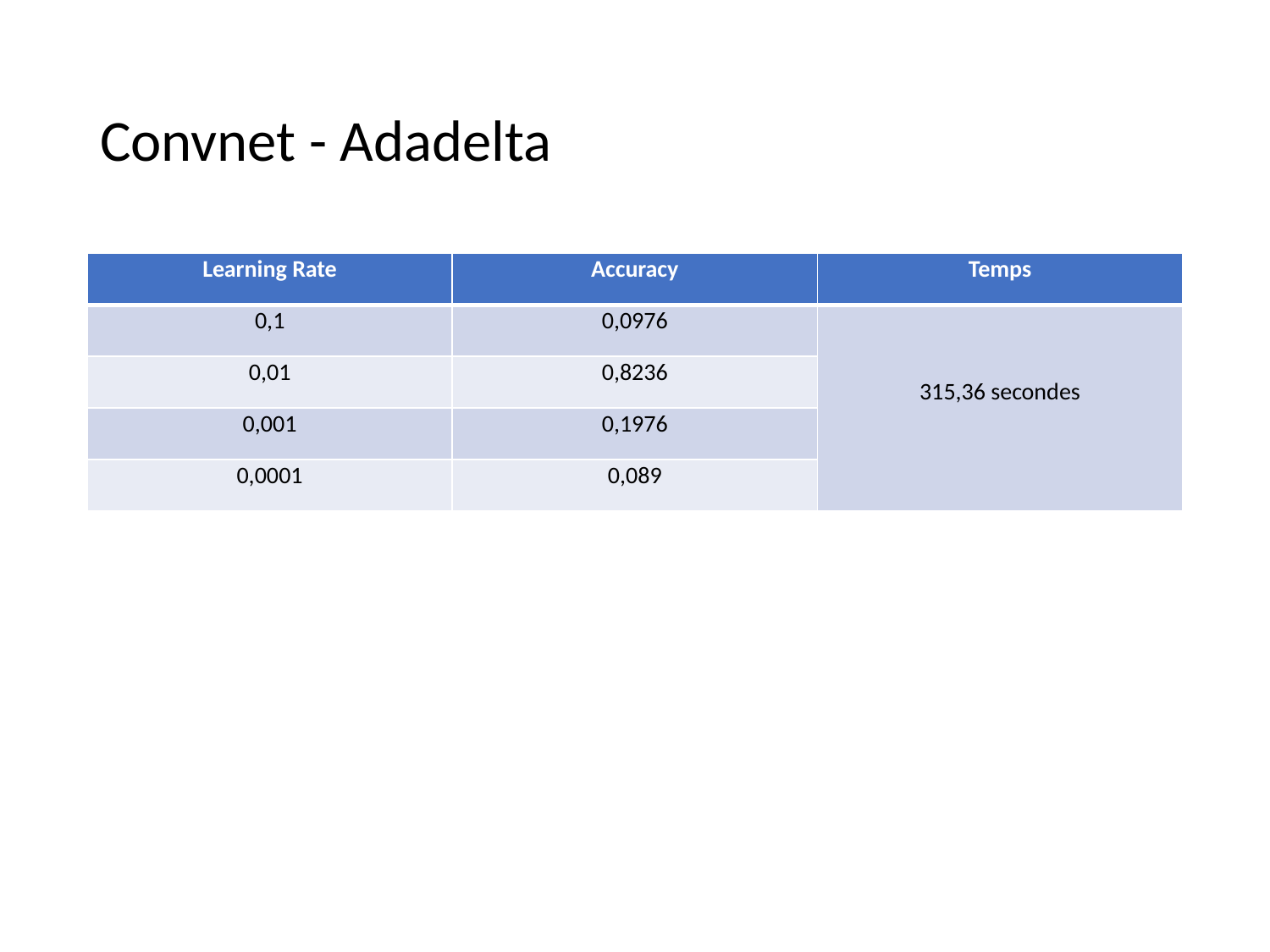

# Convnet - Adadelta
| Learning Rate | Accuracy | Temps |
| --- | --- | --- |
| 0,1 | 0,0976 | 315,36 secondes |
| 0,01 | 0,8236 |  |
| 0,001 | 0,1976 |  |
| 0,0001 | 0,089 |  |